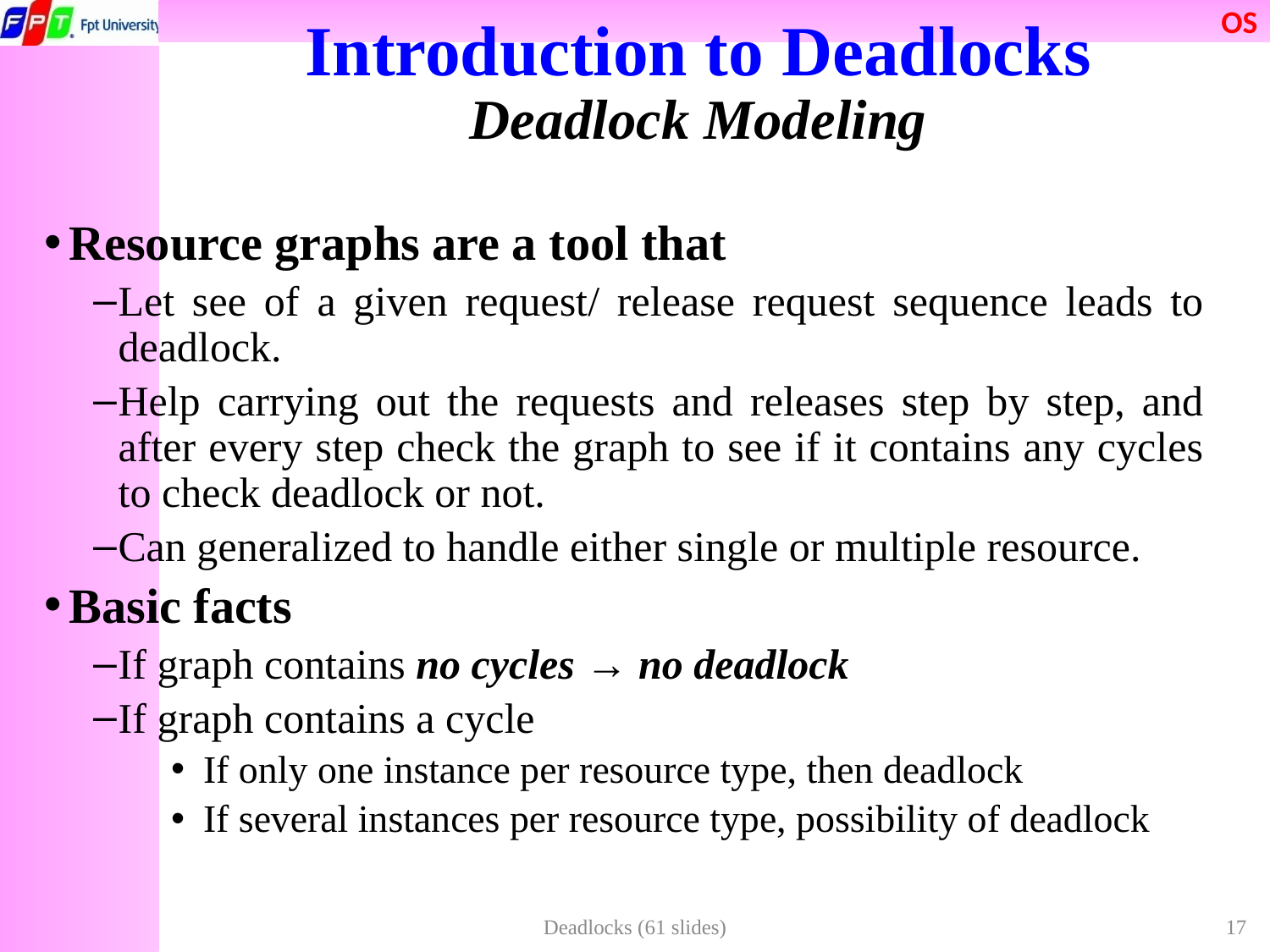

# Introduction to Deadlocks
Deadlock Modeling
Resource graphs are a tool that
Let see of a given request/ release request sequence leads to deadlock.
Help carrying out the requests and releases step by step, and after every step check the graph to see if it contains any cycles to check deadlock or not.
Can generalized to handle either single or multiple resource.
Basic facts
If graph contains no cycles → no deadlock
If graph contains a cycle
If only one instance per resource type, then deadlock
If several instances per resource type, possibility of deadlock
Deadlocks (61 slides)
17